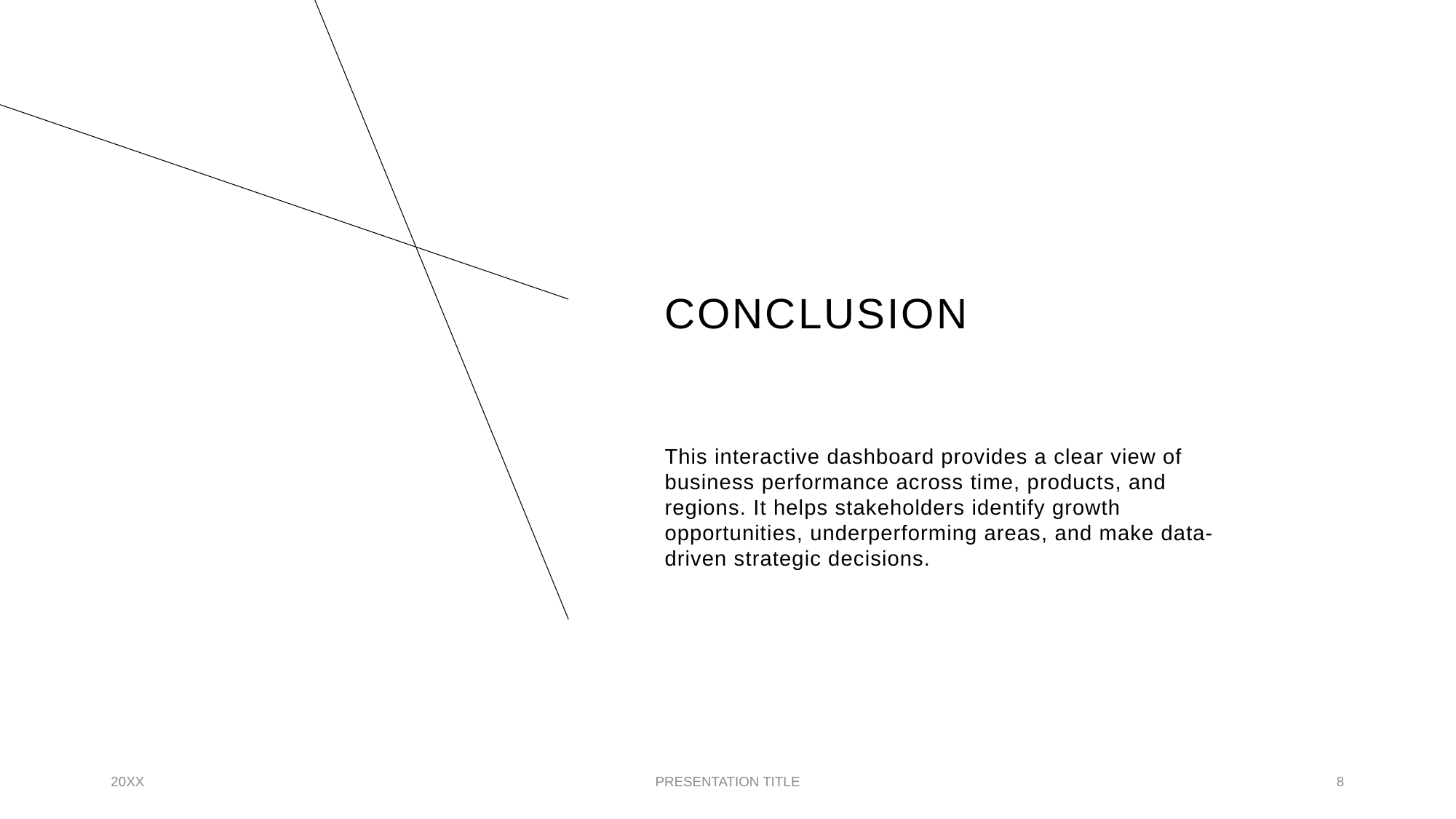

# Conclusion
This interactive dashboard provides a clear view of business performance across time, products, and regions. It helps stakeholders identify growth opportunities, underperforming areas, and make data-driven strategic decisions.
20XX
PRESENTATION TITLE
8